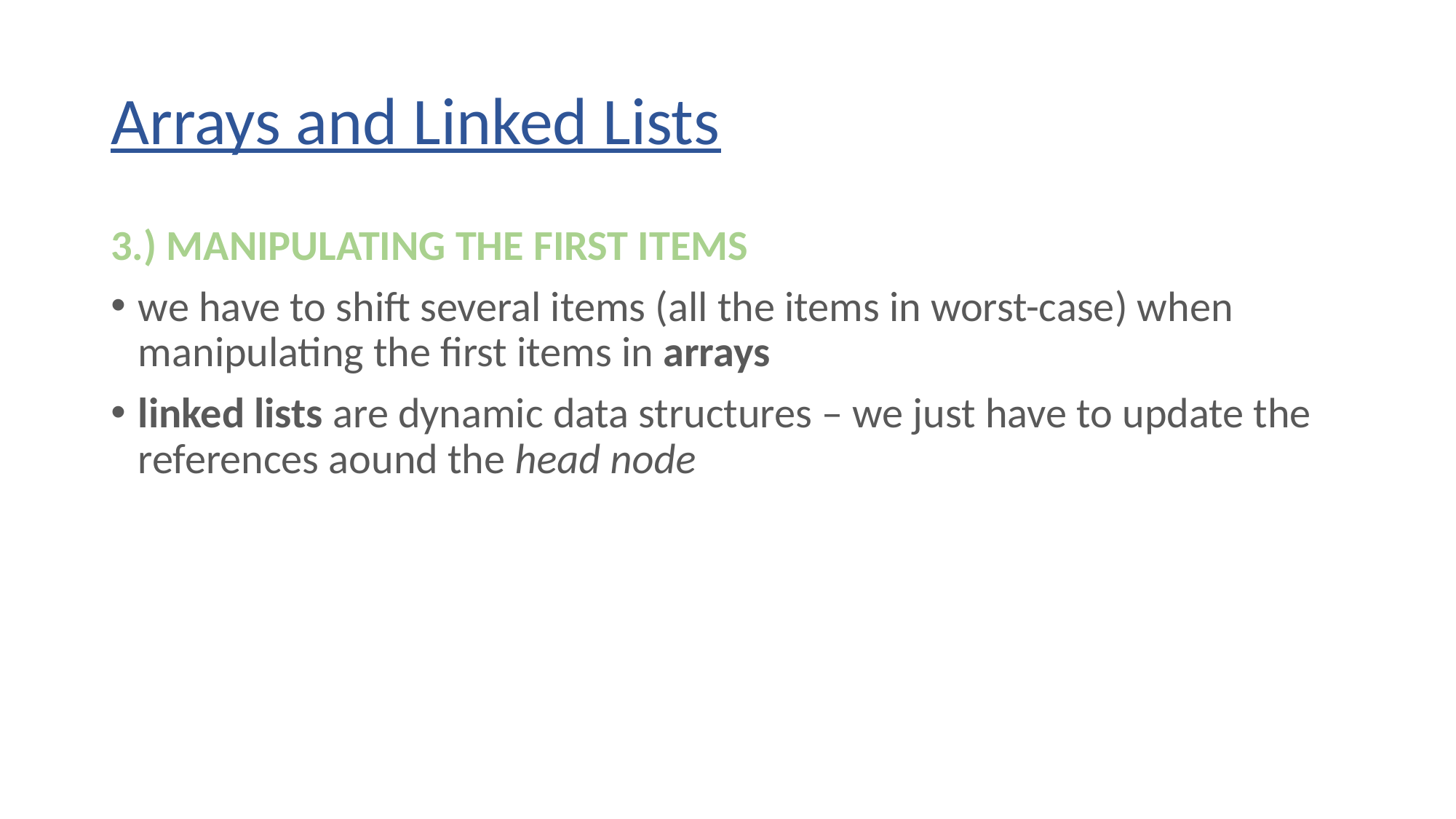

# Arrays and Linked Lists
3.) MANIPULATING THE FIRST ITEMS
we have to shift several items (all the items in worst-case) when manipulating the first items in arrays
linked lists are dynamic data structures – we just have to update the references aound the head node